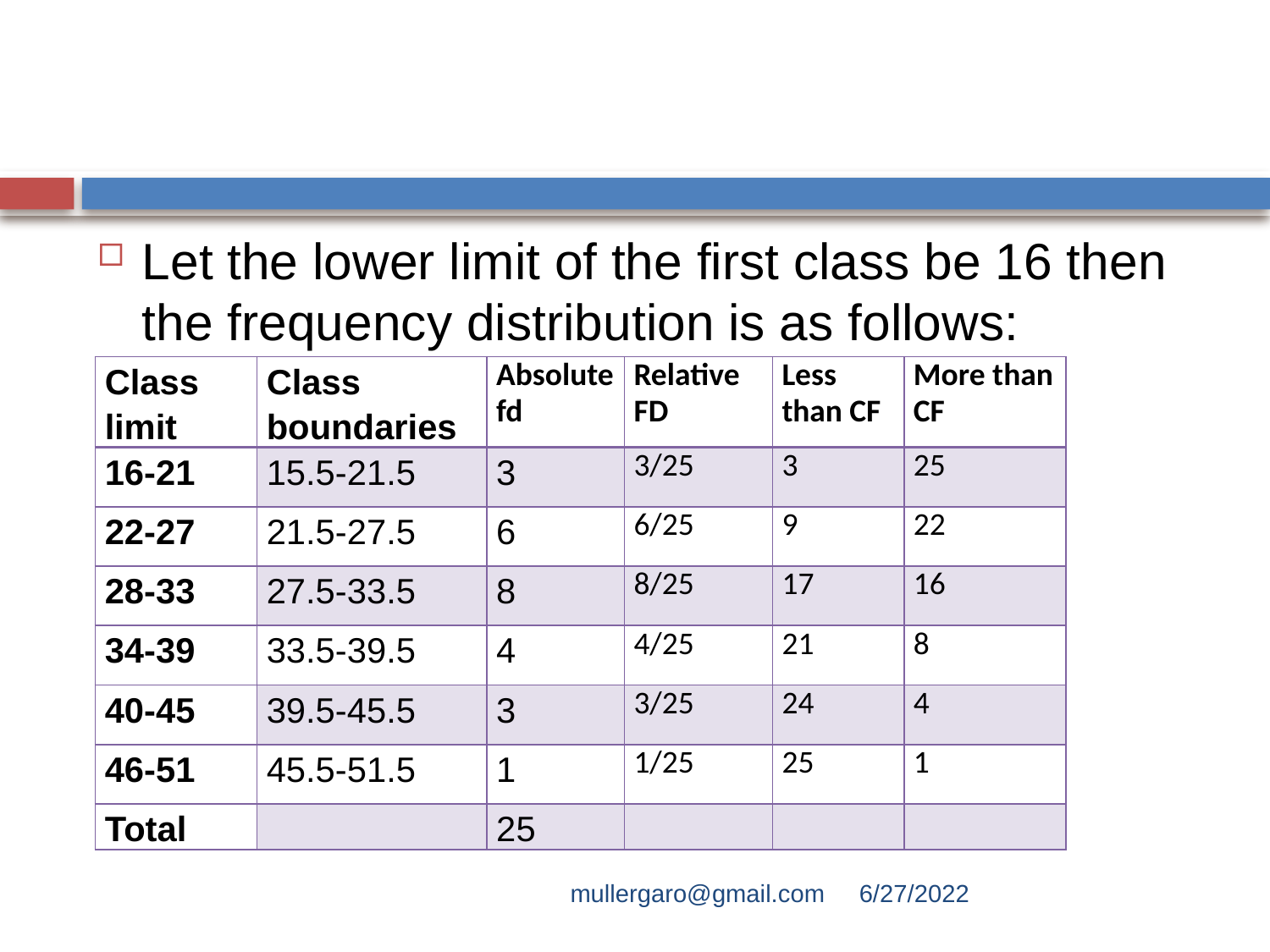

#
Let the lower limit of the first class be 16 then the frequency distribution is as follows:

| Class limit | Class boundaries | Absolute fd | Relative FD | Less than CF | More than CF |
| --- | --- | --- | --- | --- | --- |
| 16-21 | 15.5-21.5 | 3 | 3/25 | 3 | 25 |
| 22-27 | 21.5-27.5 | 6 | 6/25 | 9 | 22 |
| 28-33 | 27.5-33.5 | 8 | 8/25 | 17 | 16 |
| 34-39 | 33.5-39.5 | 4 | 4/25 | 21 | 8 |
| 40-45 | 39.5-45.5 | 3 | 3/25 | 24 | 4 |
| 46-51 | 45.5-51.5 | 1 | 1/25 | 25 | 1 |
| Total |  | 25 |  |  |  |
mullergaro@gmail.com
6/27/2022